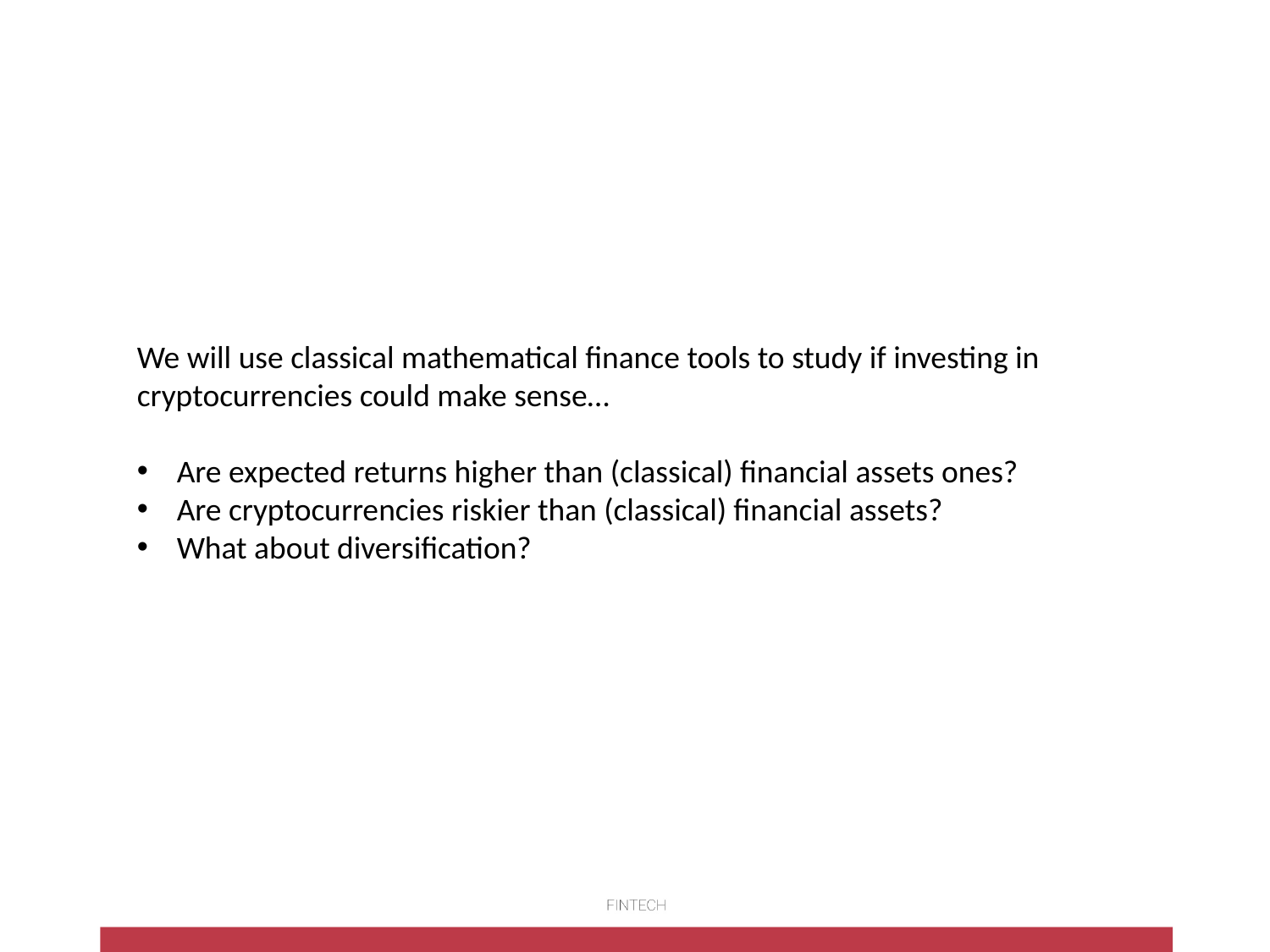

We will use classical mathematical finance tools to study if investing in cryptocurrencies could make sense…

Are expected returns higher than (classical) financial assets ones?
Are cryptocurrencies riskier than (classical) financial assets?
What about diversification?